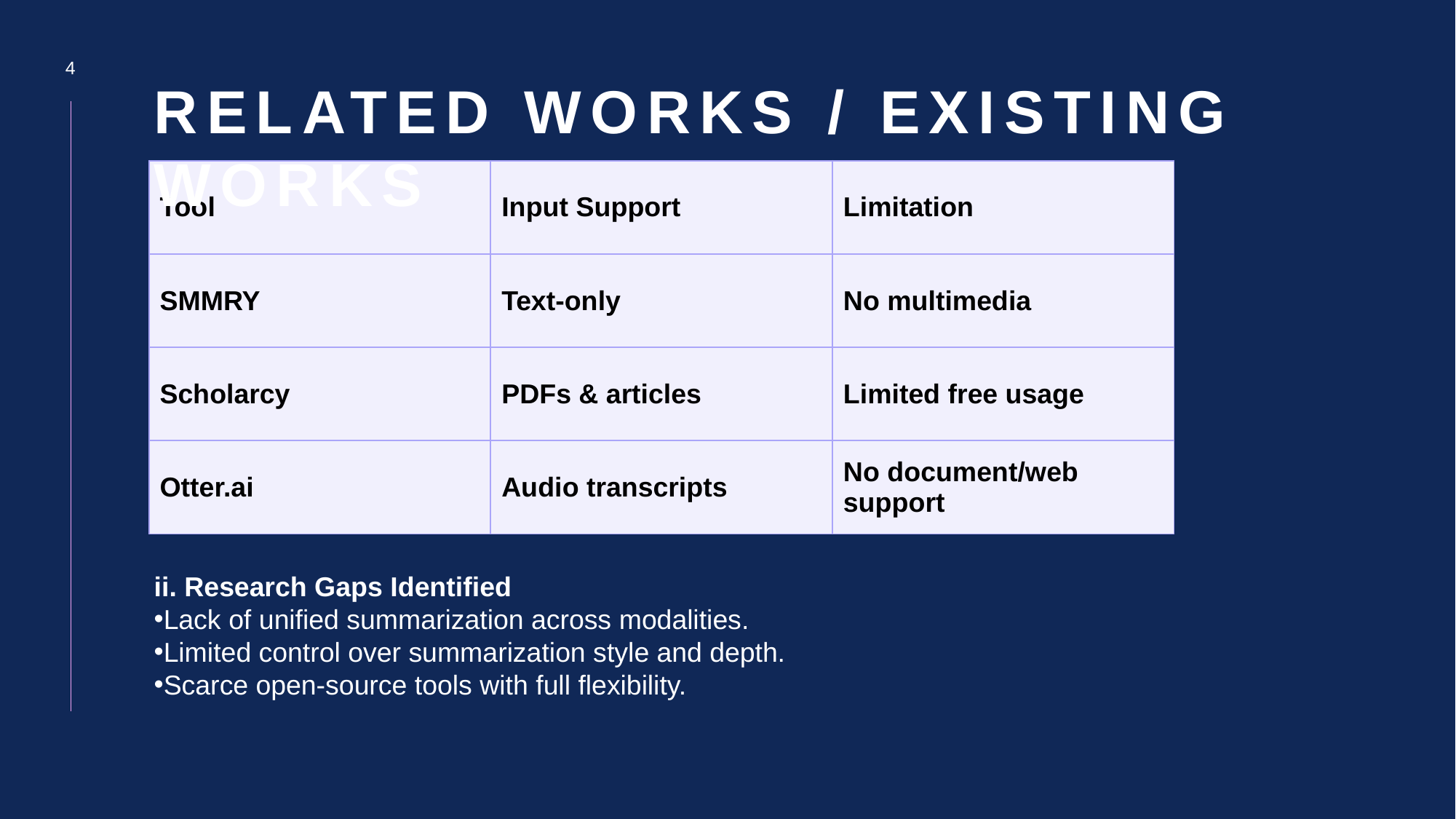

4
Related Works / Existing Works
| Tool | Input Support | Limitation |
| --- | --- | --- |
| SMMRY | Text-only | No multimedia |
| Scholarcy | PDFs & articles | Limited free usage |
| Otter.ai | Audio transcripts | No document/web support |
ii. Research Gaps Identified
Lack of unified summarization across modalities.
Limited control over summarization style and depth.
Scarce open-source tools with full flexibility.